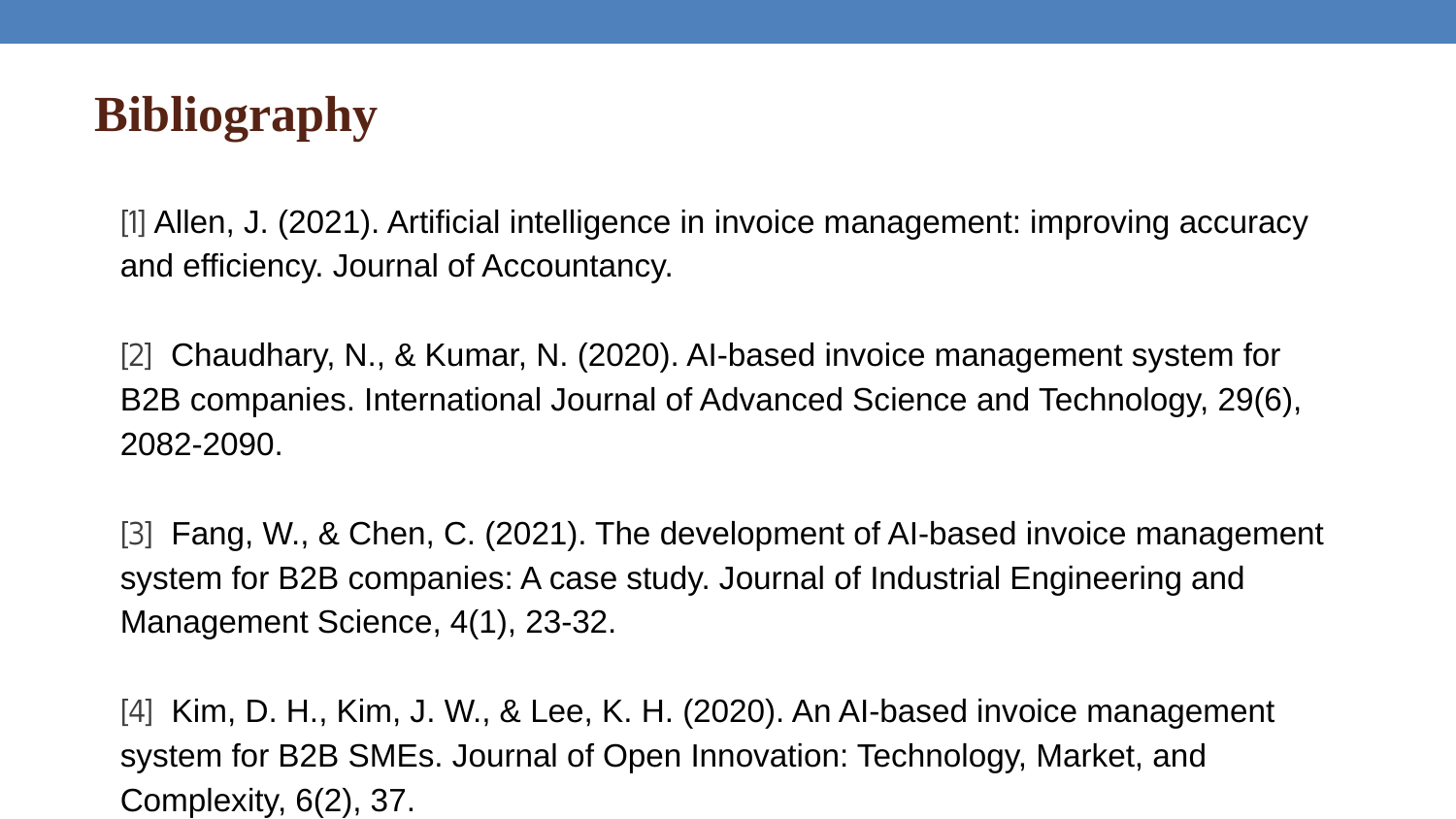

# Bibliography
[1] Allen, J. (2021). Artificial intelligence in invoice management: improving accuracy and efficiency. Journal of Accountancy.

[2]  Chaudhary, N., & Kumar, N. (2020). AI-based invoice management system for B2B companies. International Journal of Advanced Science and Technology, 29(6), 2082-2090.

[3]  Fang, W., & Chen, C. (2021). The development of AI-based invoice management system for B2B companies: A case study. Journal of Industrial Engineering and Management Science, 4(1), 23-32.

[4]  Kim, D. H., Kim, J. W., & Lee, K. H. (2020). An AI-based invoice management system for B2B SMEs. Journal of Open Innovation: Technology, Market, and Complexity, 6(2), 37.